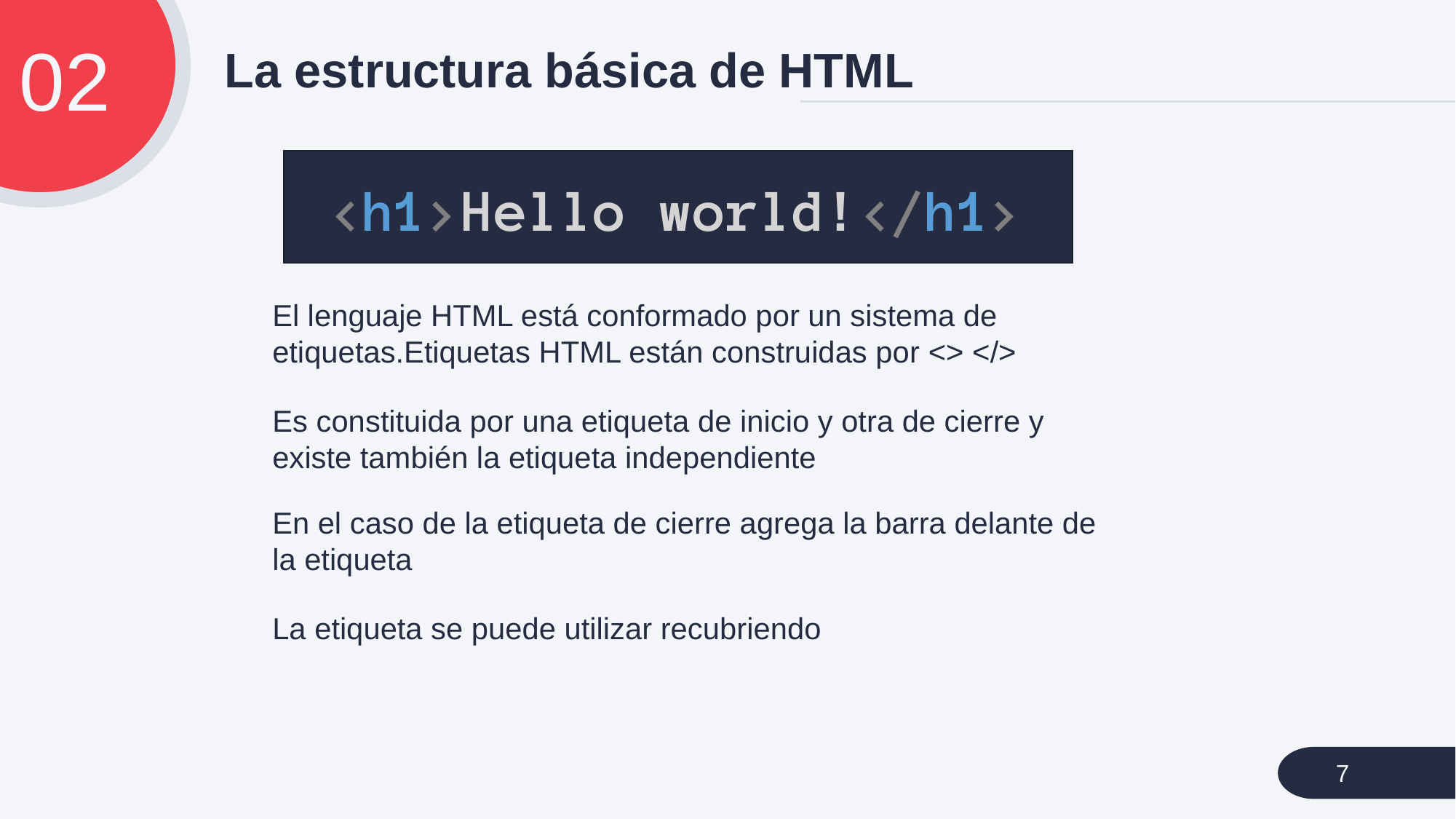

02
# La estructura básica de HTML
<h1>Hello world!</h1>
El lenguaje HTML está conformado por un sistema de etiquetas.Etiquetas HTML están construidas por <> </>

Es constituida por una etiqueta de inicio y otra de cierre y existe también la etiqueta independiente

En el caso de la etiqueta de cierre agrega la barra delante de la etiqueta

La etiqueta se puede utilizar recubriendo
7